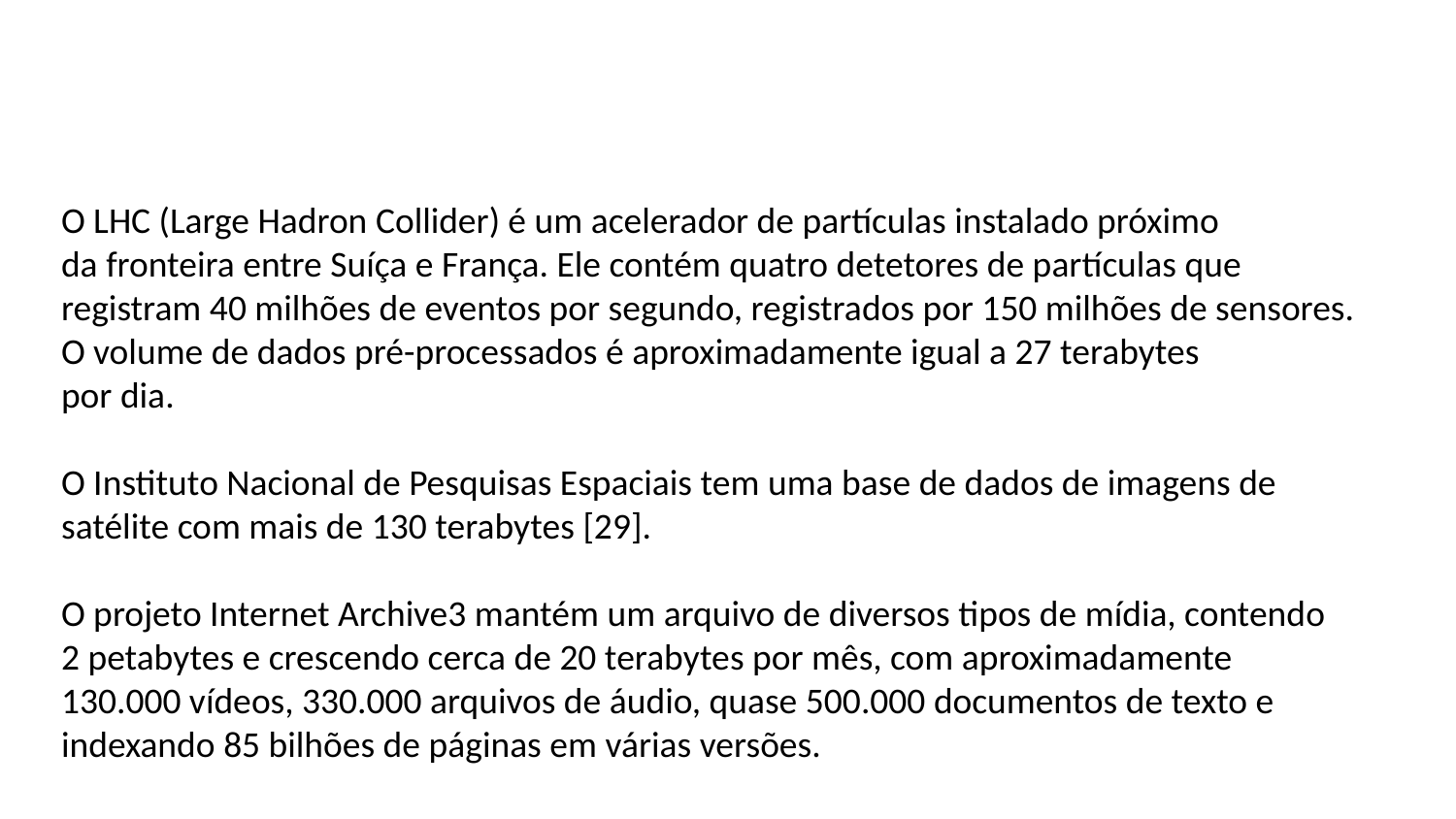

#
O LHC (Large Hadron Collider) é um acelerador de partículas instalado próximo
da fronteira entre Suíça e França. Ele contém quatro detetores de partículas que
registram 40 milhões de eventos por segundo, registrados por 150 milhões de sensores.
O volume de dados pré-processados é aproximadamente igual a 27 terabytes
por dia.

O Instituto Nacional de Pesquisas Espaciais tem uma base de dados de imagens de
satélite com mais de 130 terabytes [29].

O projeto Internet Archive3 mantém um arquivo de diversos tipos de mídia, contendo
2 petabytes e crescendo cerca de 20 terabytes por mês, com aproximadamente
130.000 vídeos, 330.000 arquivos de áudio, quase 500.000 documentos de texto e
indexando 85 bilhões de páginas em várias versões.